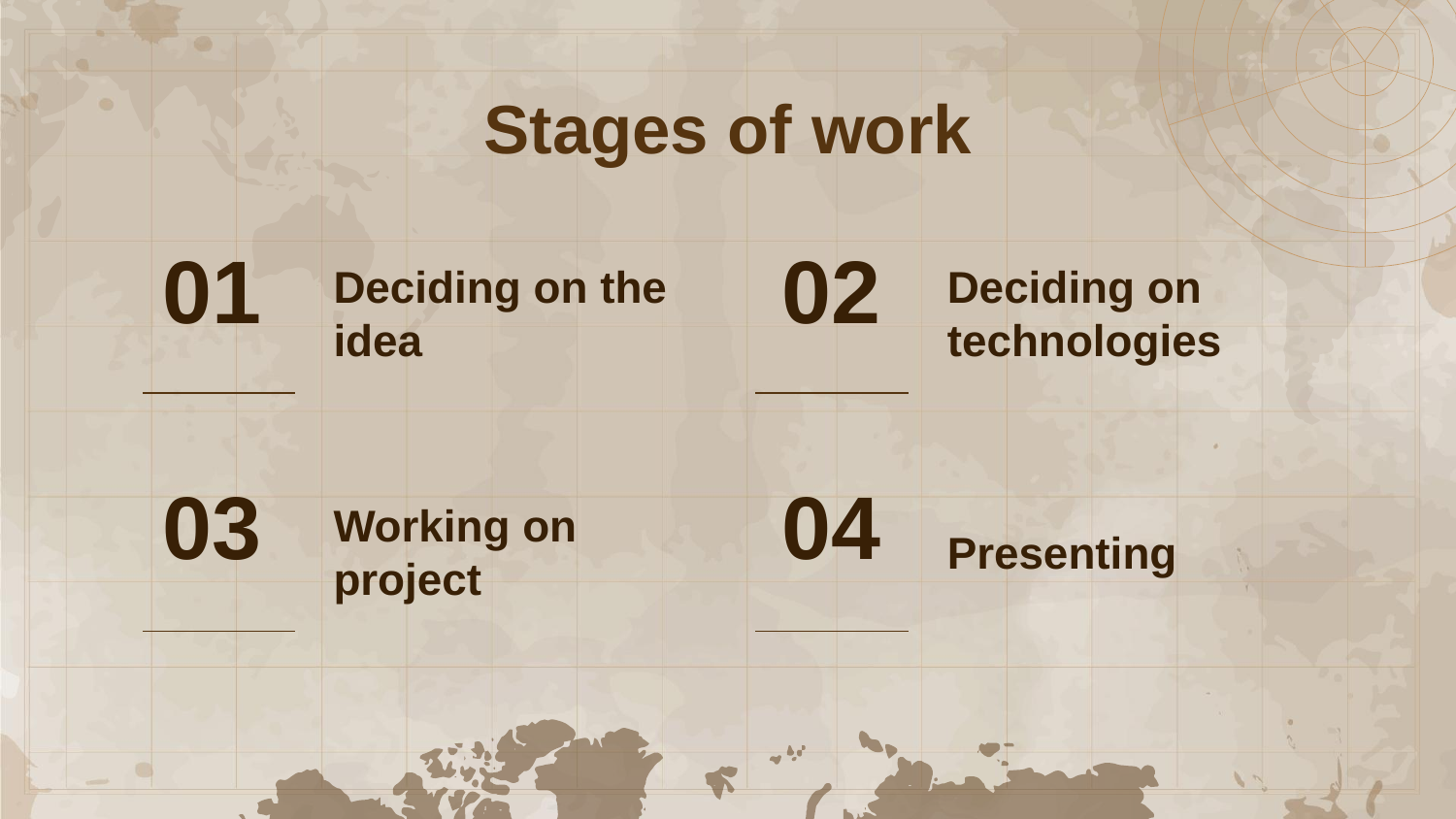

Stages of work
01
02
# Deciding on the idea
Deciding on technologies
03
04
Working on project
Presenting